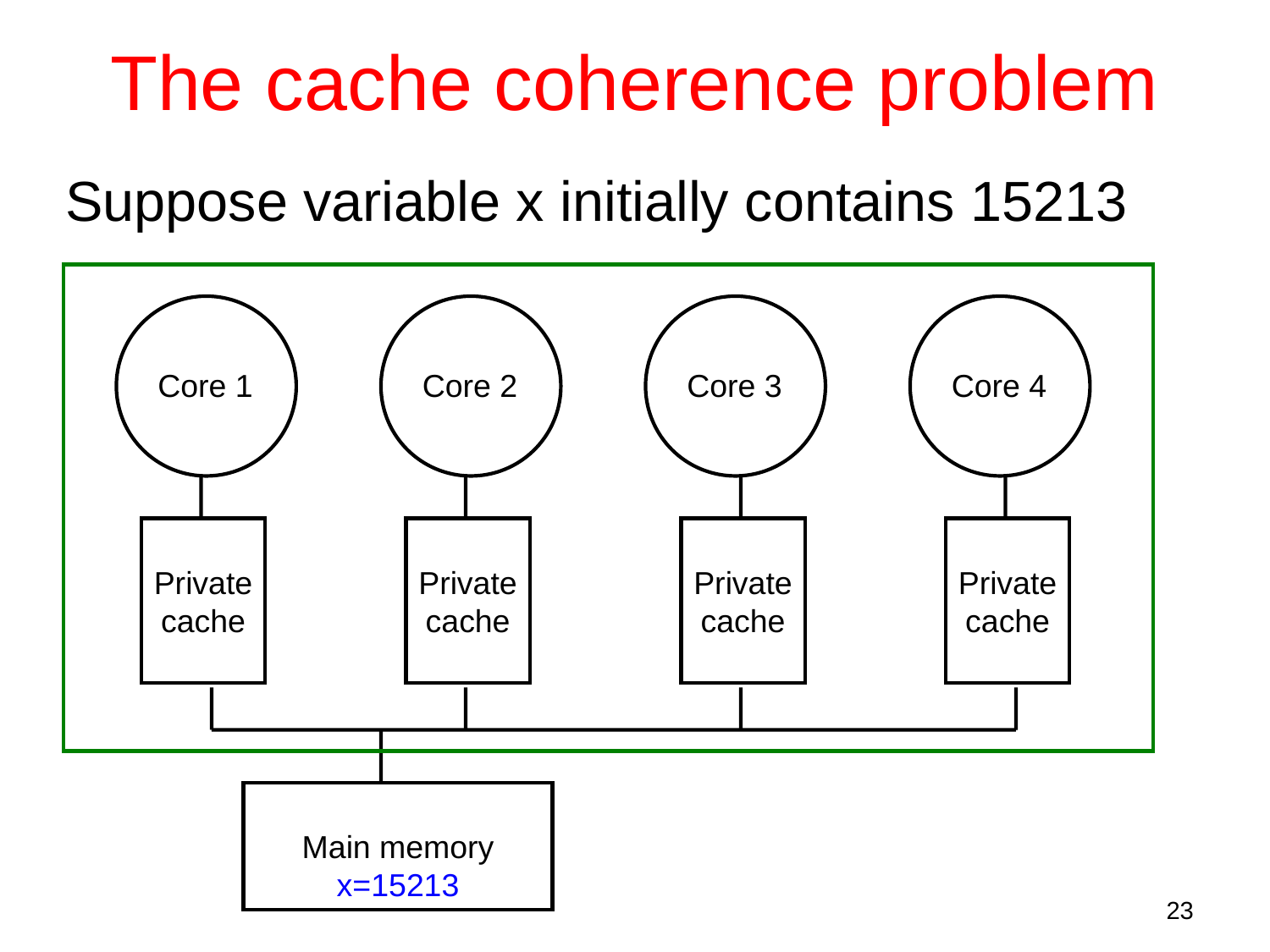

# The cache coherence problem
Suppose variable x initially contains 15213

Core 1

Core 2

Core 3

Core 4

Private
cache

Private
cache

Private
cache

Private
cache

Main memory
x=15213
23